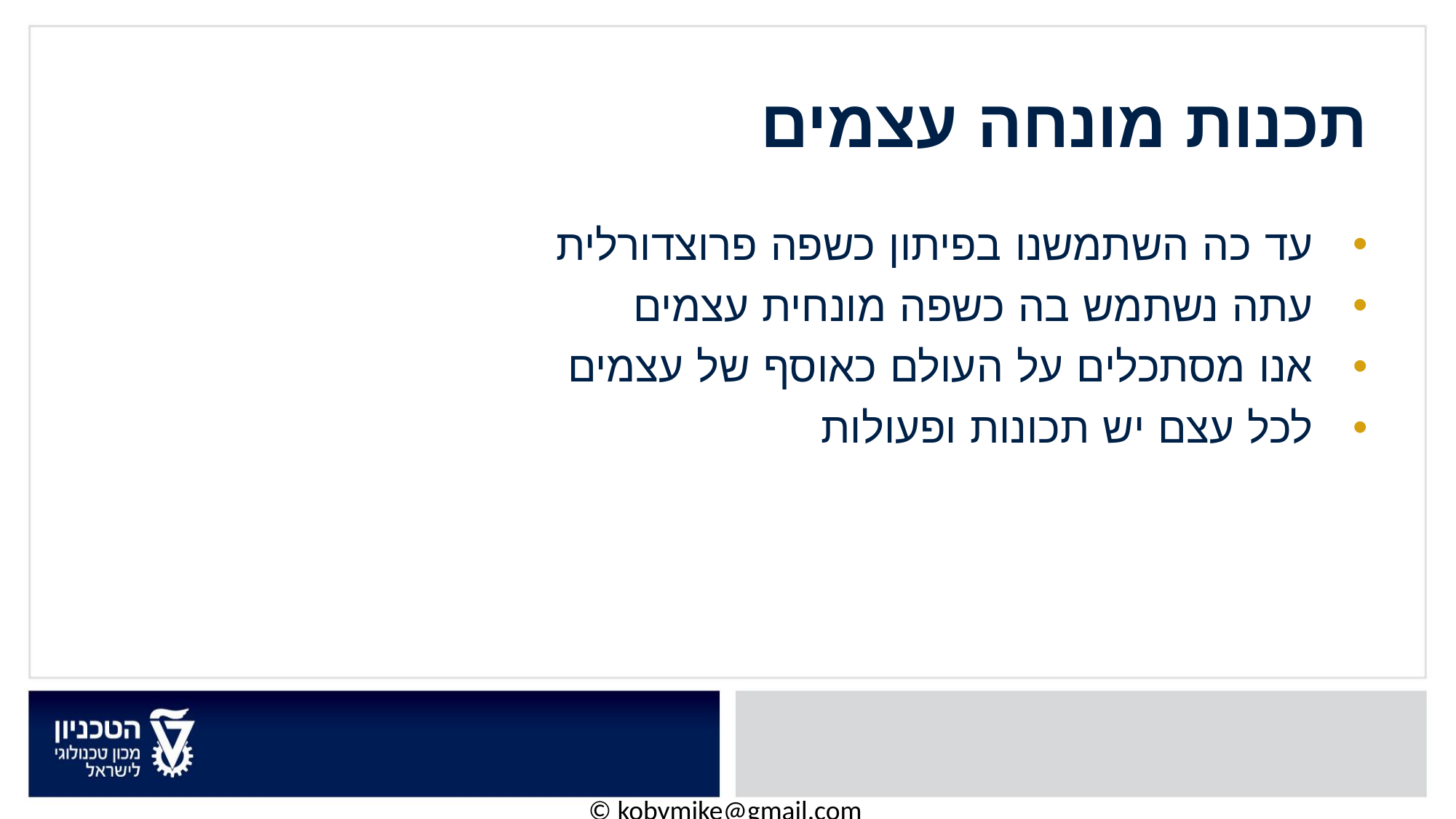

תכנות מונחה עצמים
עד כה השתמשנו בפיתון כשפה פרוצדורלית
עתה נשתמש בה כשפה מונחית עצמים
אנו מסתכלים על העולם כאוסף של עצמים
לכל עצם יש תכונות ופעולות